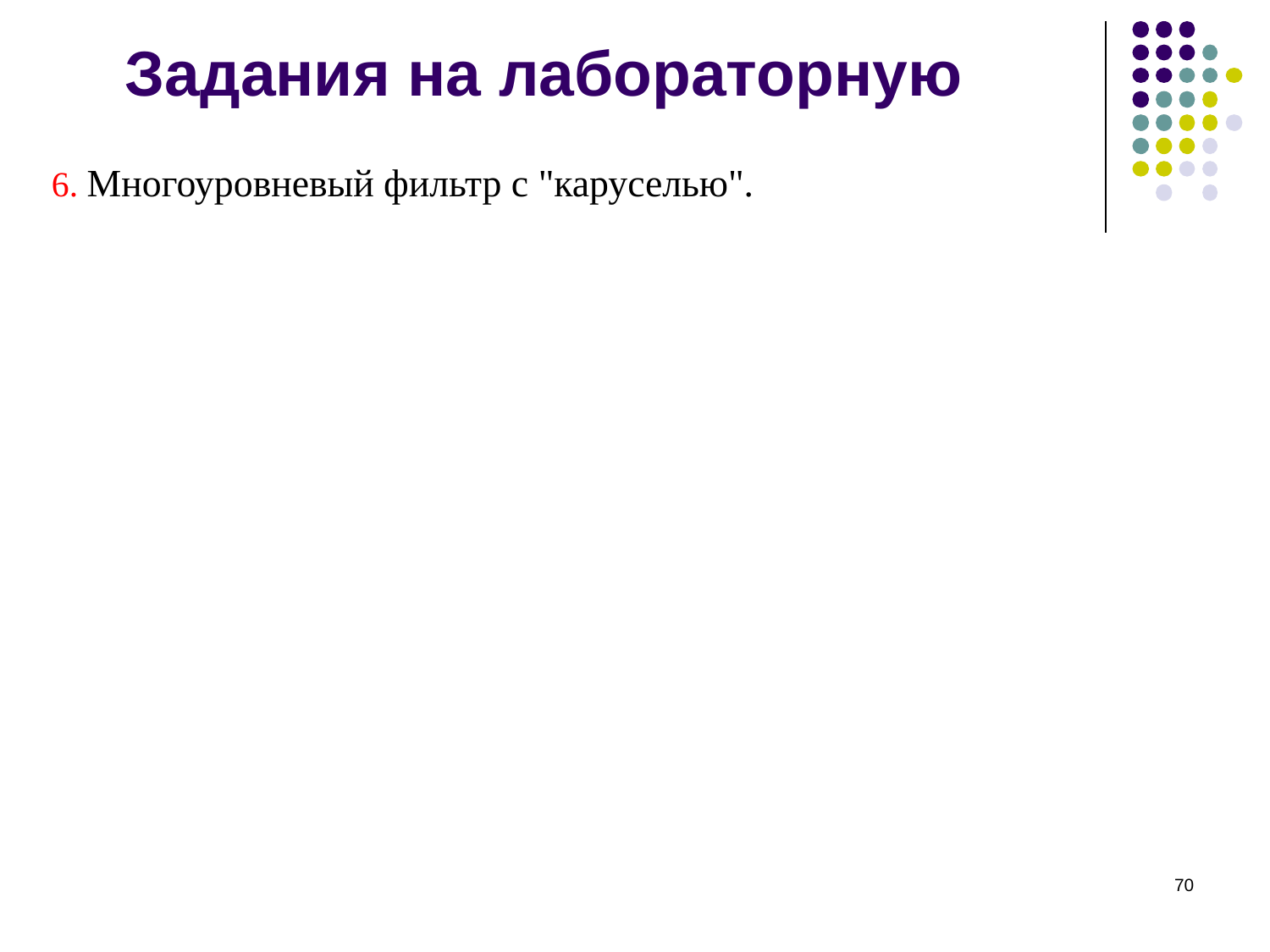

Задания на лабораторную
6. Многоуровневый фильтр с "каруселью".
70